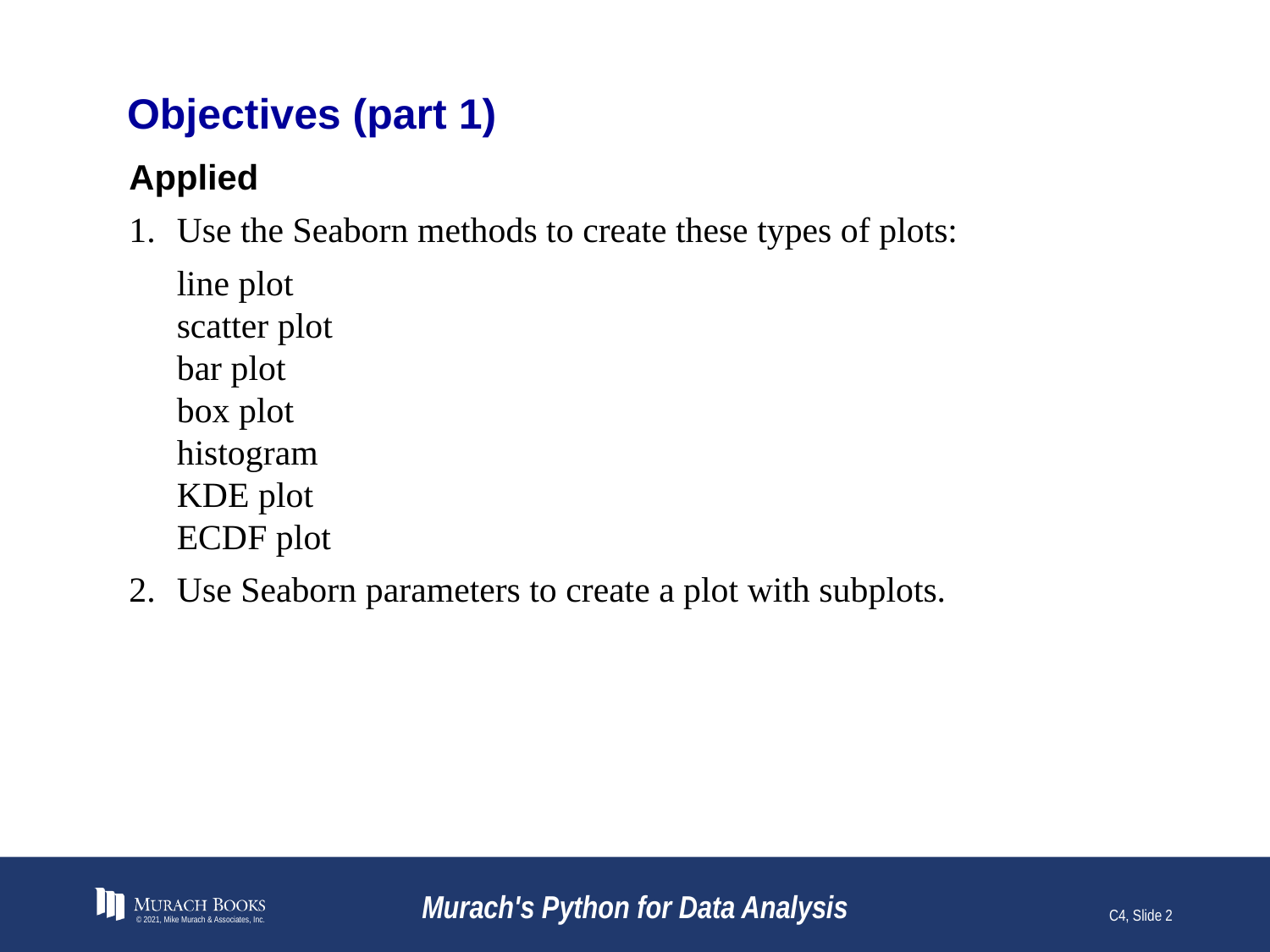

# Objectives (part 1)
Applied
Use the Seaborn methods to create these types of plots:
line plot
scatter plot
bar plot
box plot
histogram
KDE plot
ECDF plot
Use Seaborn parameters to create a plot with subplots.

© 2021, Mike Murach & Associates, Inc.
Murach's Python for Data Analysis

C4, Slide 2